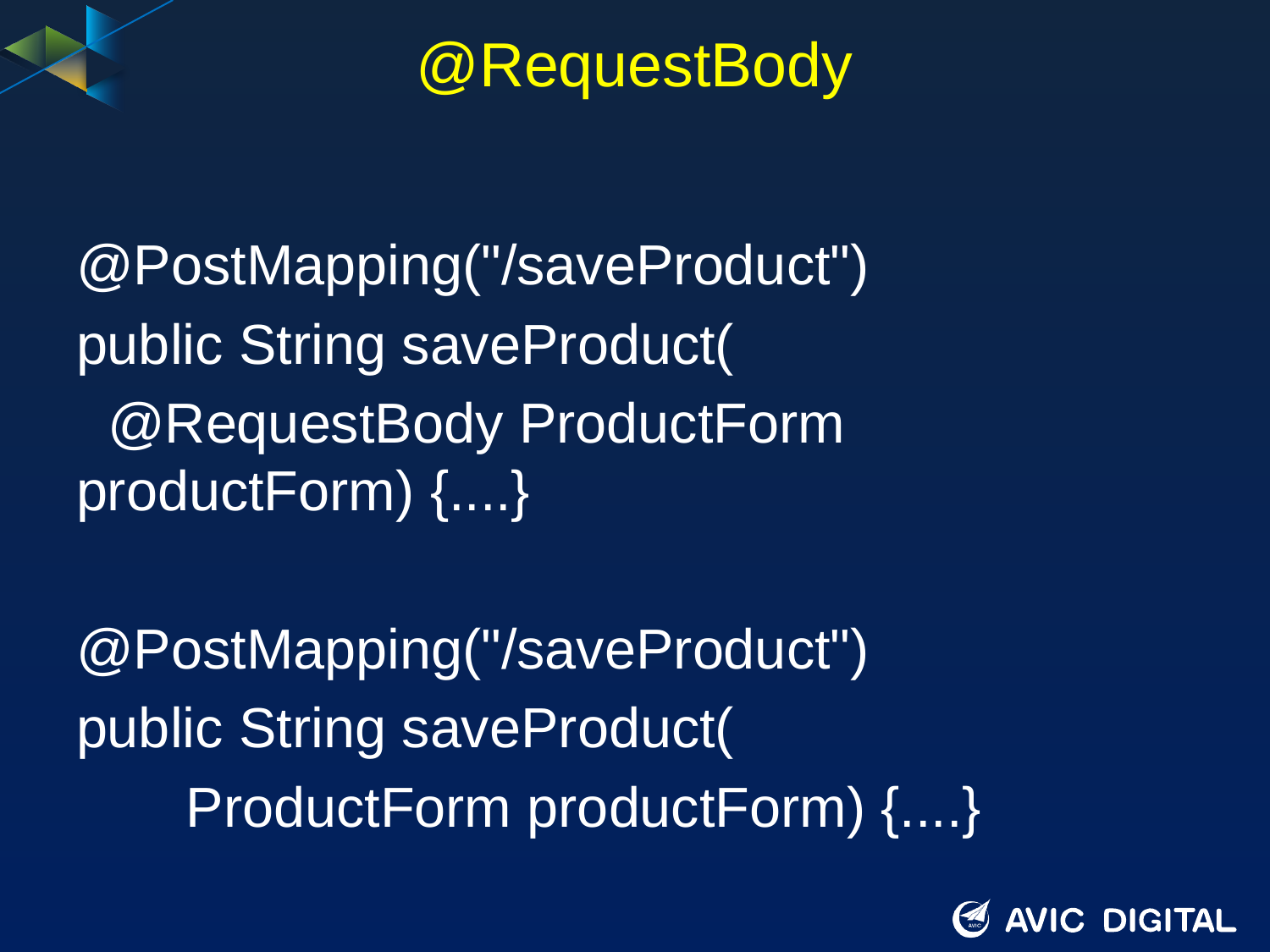

# @RequestBody
@PostMapping("/saveProduct")
public String saveProduct(
  @RequestBody ProductForm productForm) {....}

@PostMapping("/saveProduct")
public String saveProduct(
       ProductForm productForm) {....}